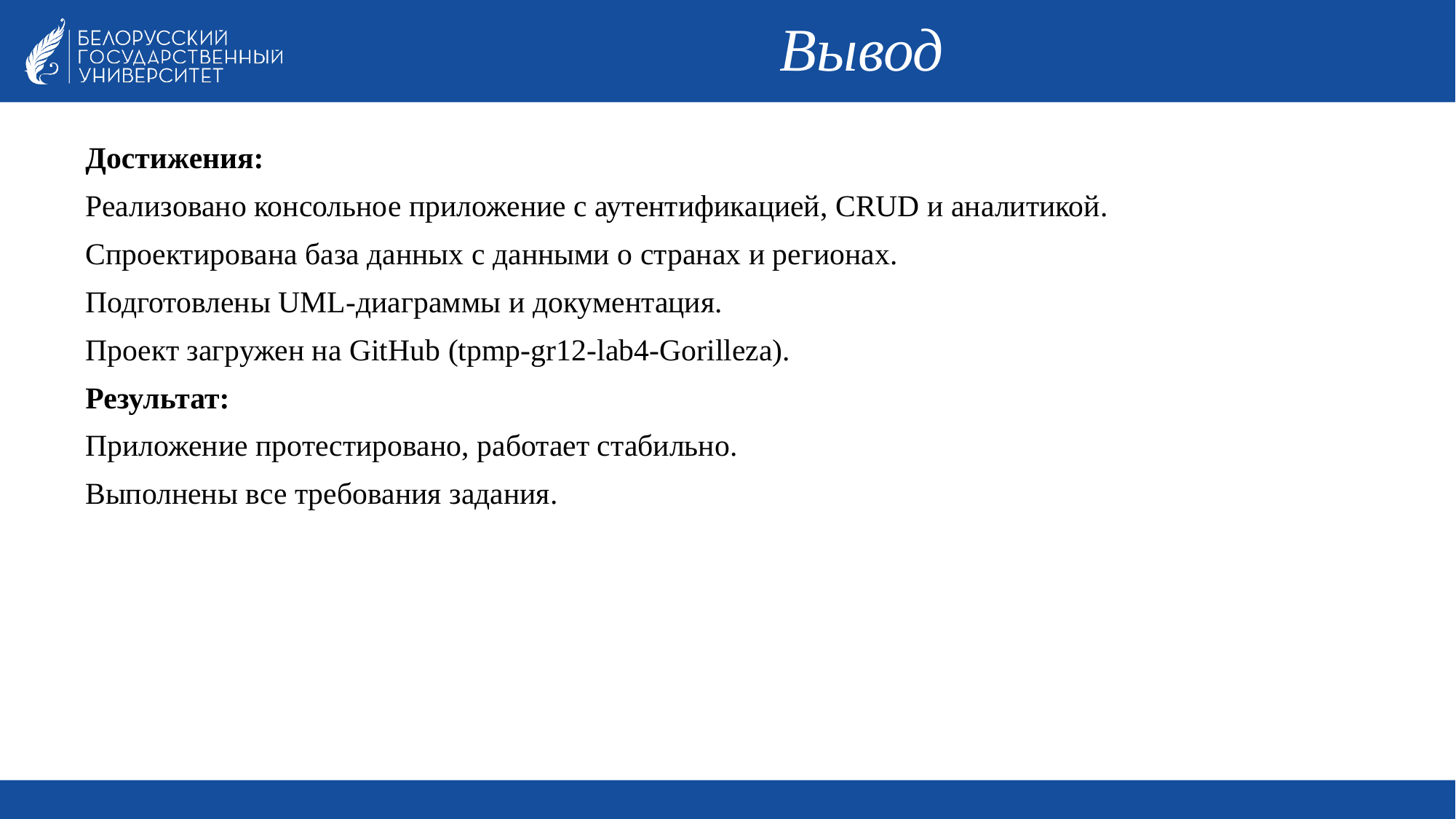

# Вывод
Достижения:
Реализовано консольное приложение с аутентификацией, CRUD и аналитикой.
Спроектирована база данных с данными о странах и регионах.
Подготовлены UML-диаграммы и документация.
Проект загружен на GitHub (tpmp-gr12-lab4-Gorilleza).
Результат:
Приложение протестировано, работает стабильно.
Выполнены все требования задания.